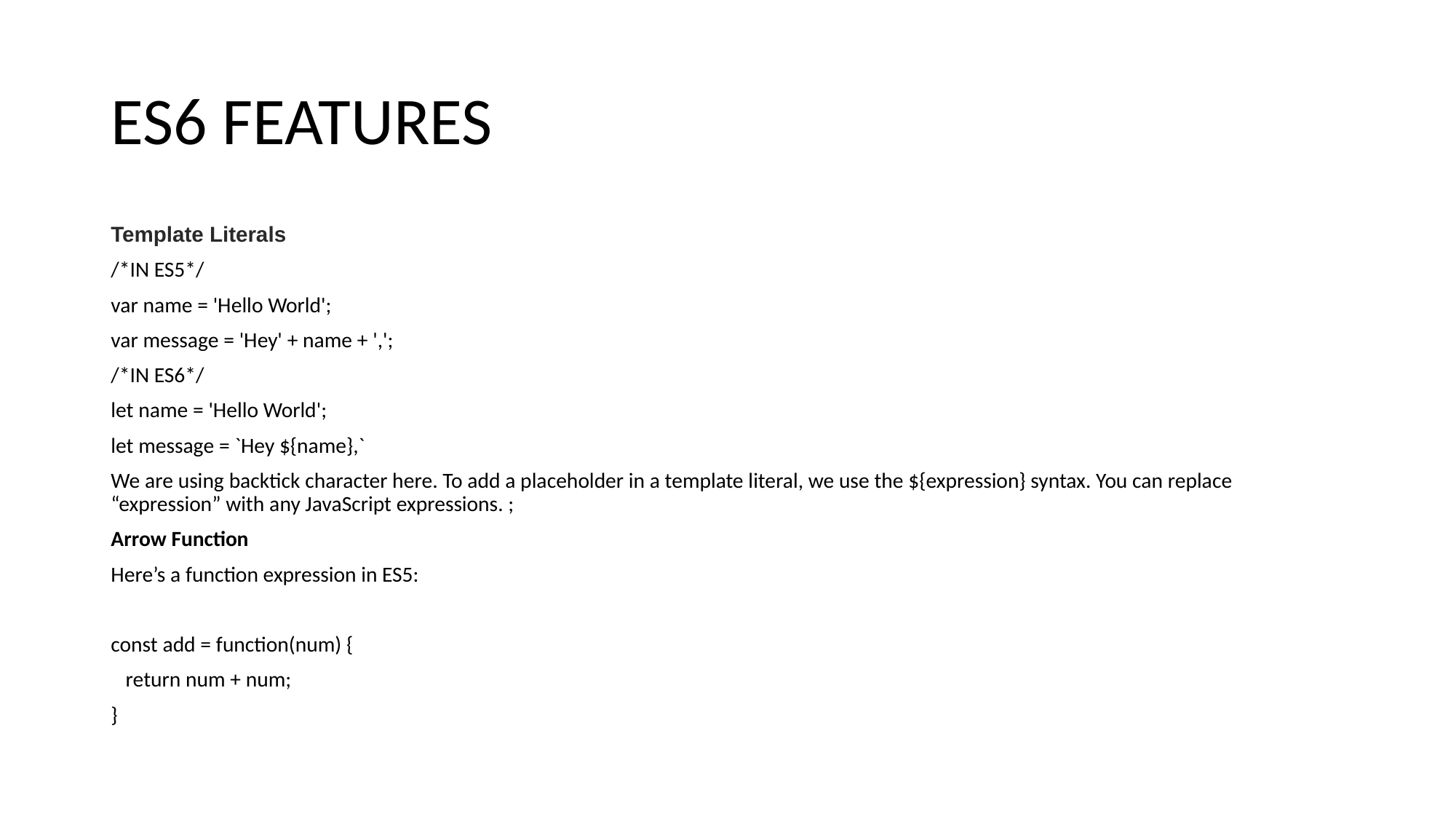

# ES6 FEATURES
Template Literals
/*IN ES5*/
var name = 'Hello World';
var message = 'Hey' + name + ',';
/*IN ES6*/
let name = 'Hello World';
let message = `Hey ${name},`
We are using backtick character here. To add a placeholder in a template literal, we use the ${expression} syntax. You can replace “expression” with any JavaScript expressions. ;
Arrow Function
Here’s a function expression in ES5:

const add = function(num) {
   return num + num;
}